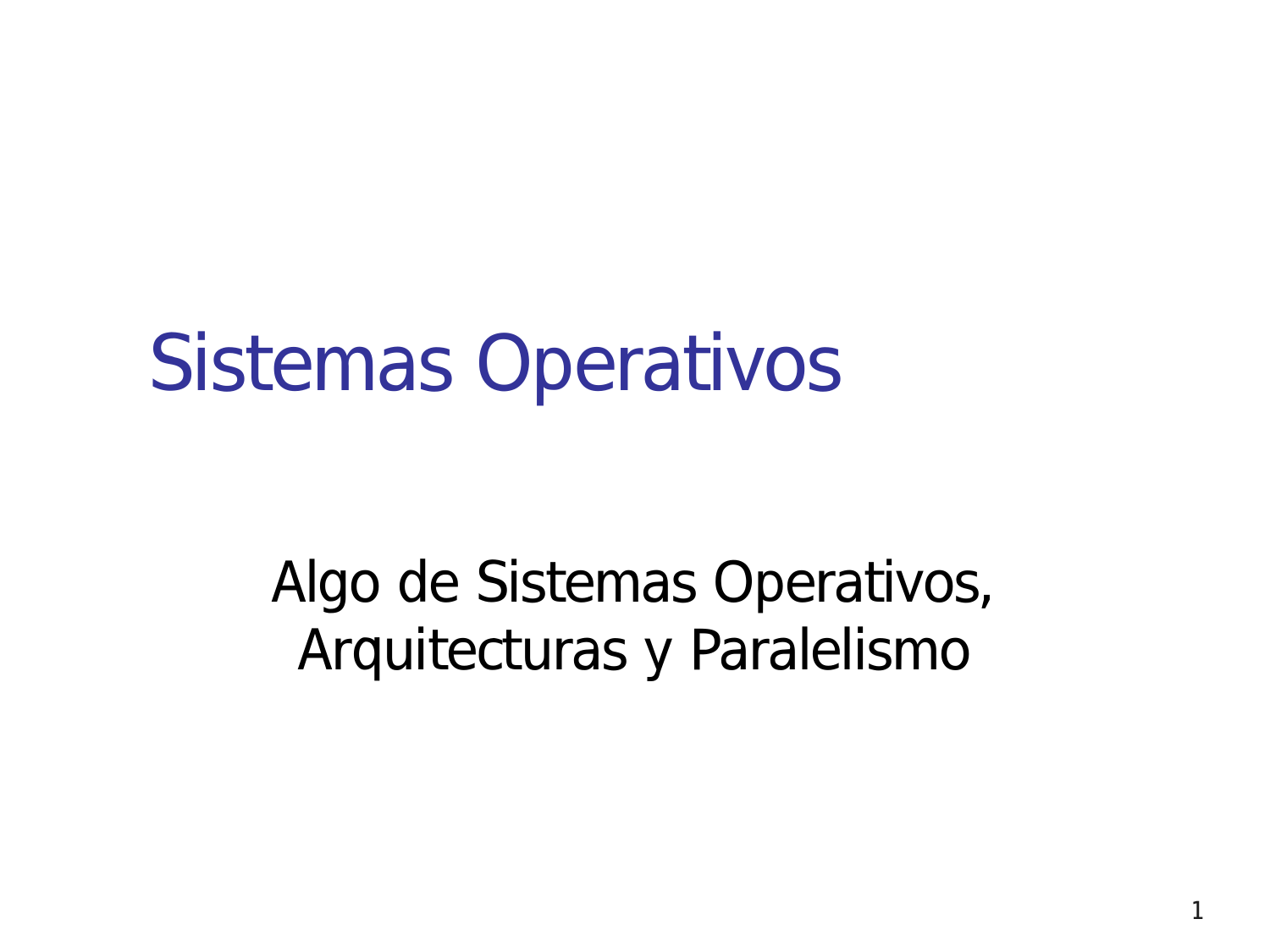

# Sistemas Operativos
Algo de Sistemas Operativos, Arquitecturas y Paralelismo
1